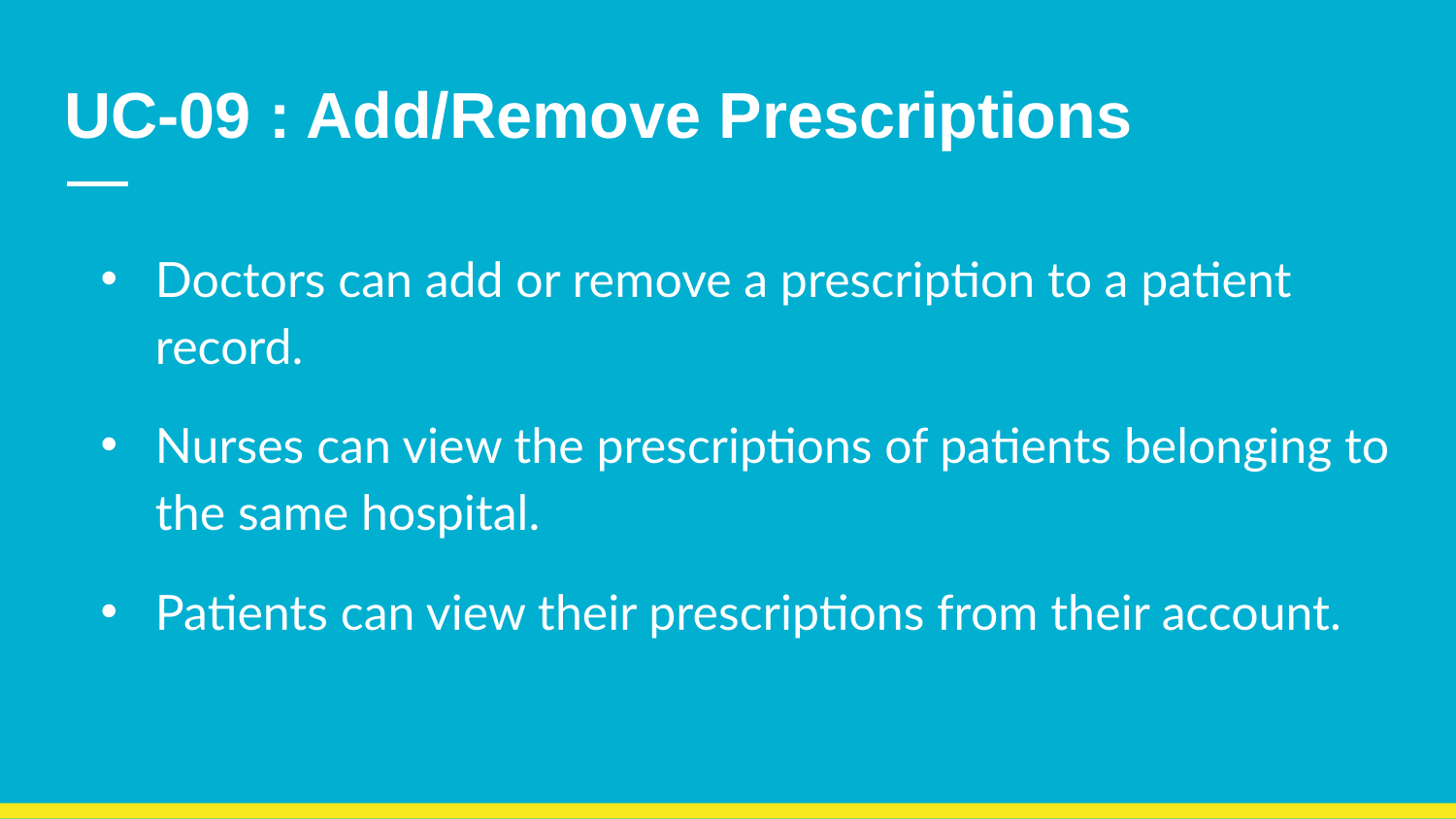

# UC-09 : Add/Remove Prescriptions
Doctors can add or remove a prescription to a patient record.
Nurses can view the prescriptions of patients belonging to the same hospital.
Patients can view their prescriptions from their account.